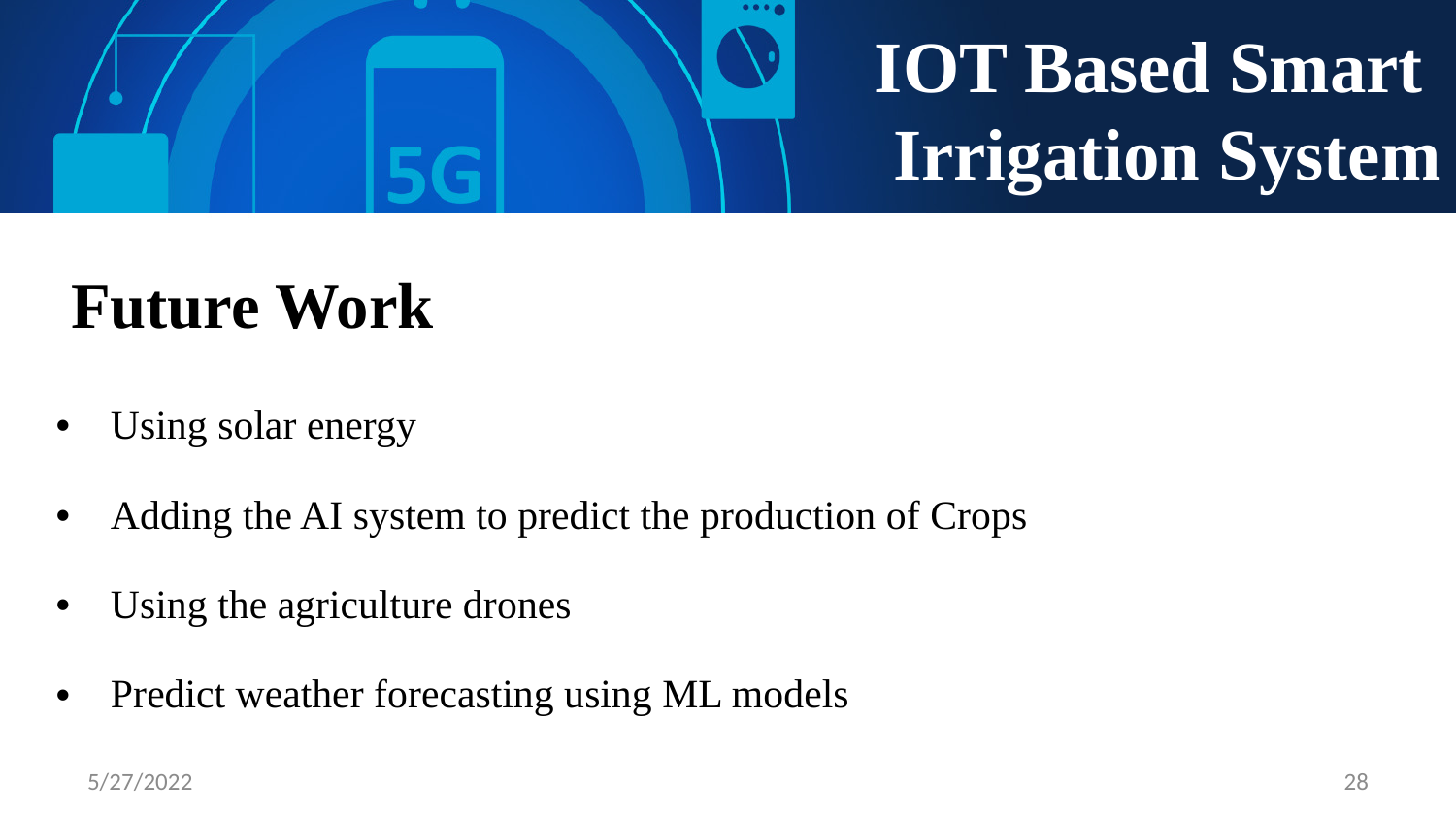

# IOT Based Smart Irrigation System
| Future Work |
| --- |
| Using solar energy Adding the AI system to predict the production of Crops Using the agriculture drones Predict weather forecasting using ML models |
| --- |
5/27/2022
28